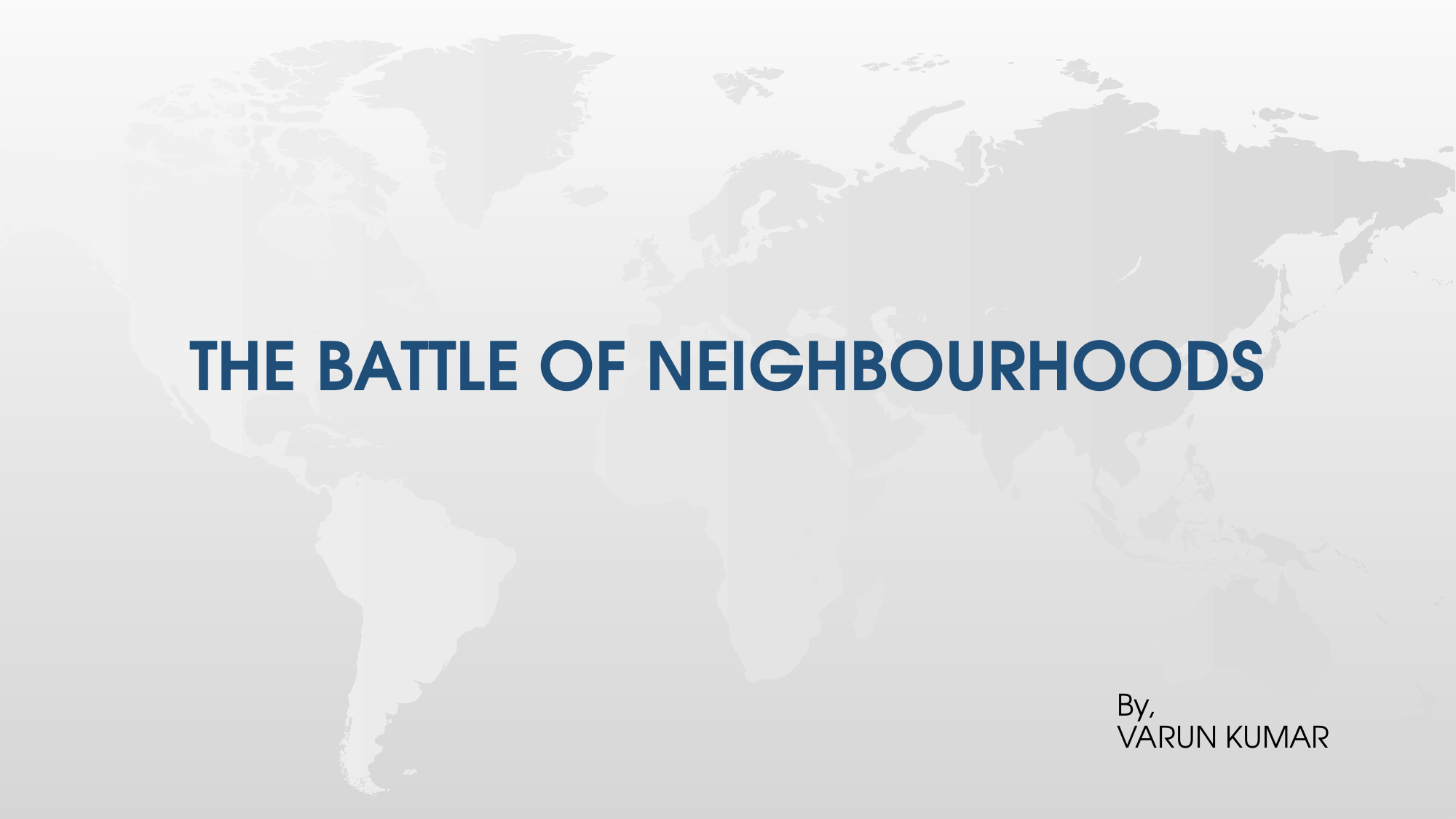

The Battle of Neighbourhoods
By,
VARUN KUMAR